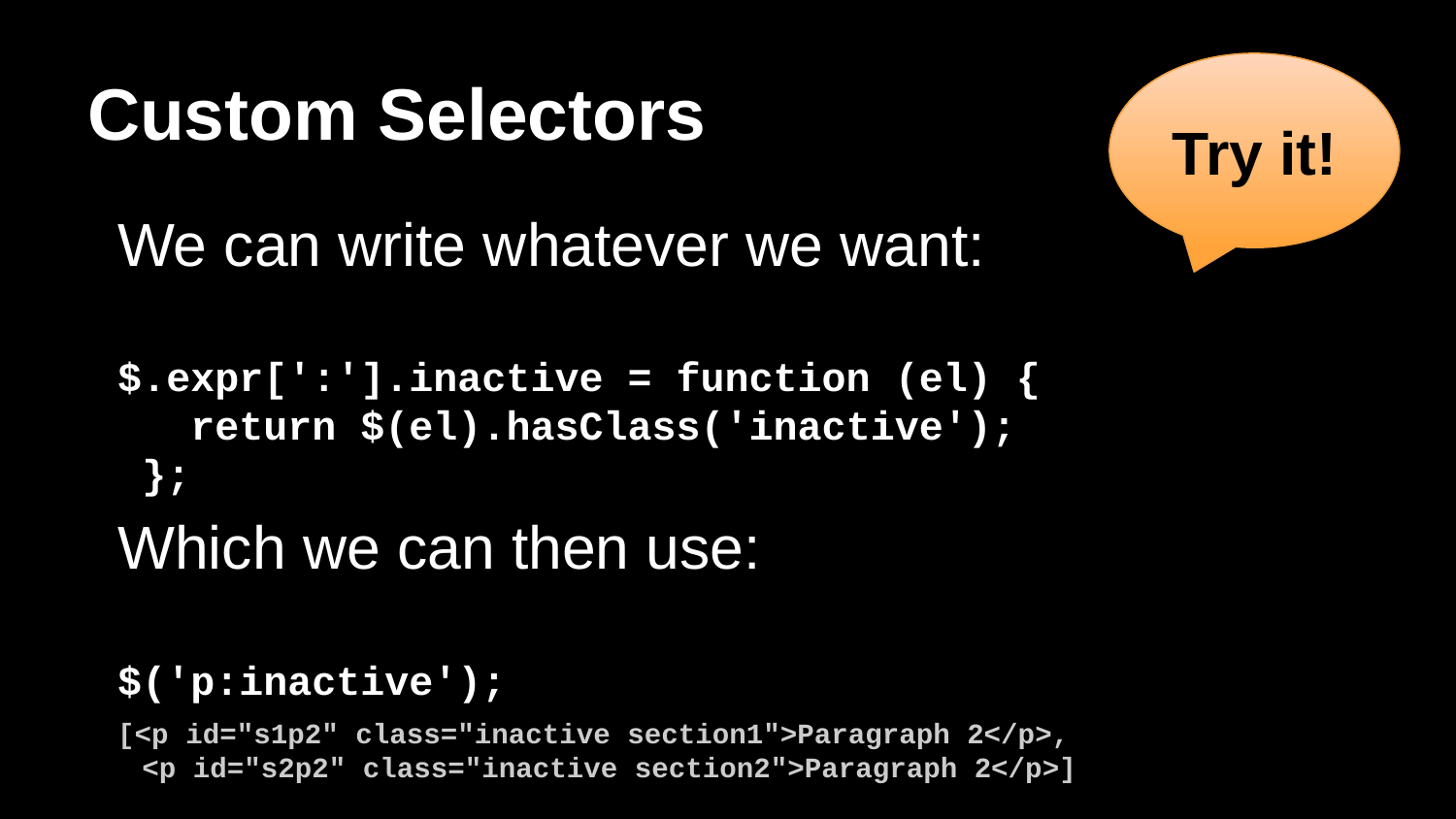

# Custom Selectors
Try it!
We can write whatever we want:

$.expr[':'].inactive = function (el) {
  return $(el).hasClass('inactive');
};
Which we can then use:

$('p:inactive');
[<p id=​"s1p2" class=​"inactive section1">​Paragraph 2​</p>,
<p id=​"s2p2" class=​"inactive section2">​Paragraph 2​</p>]